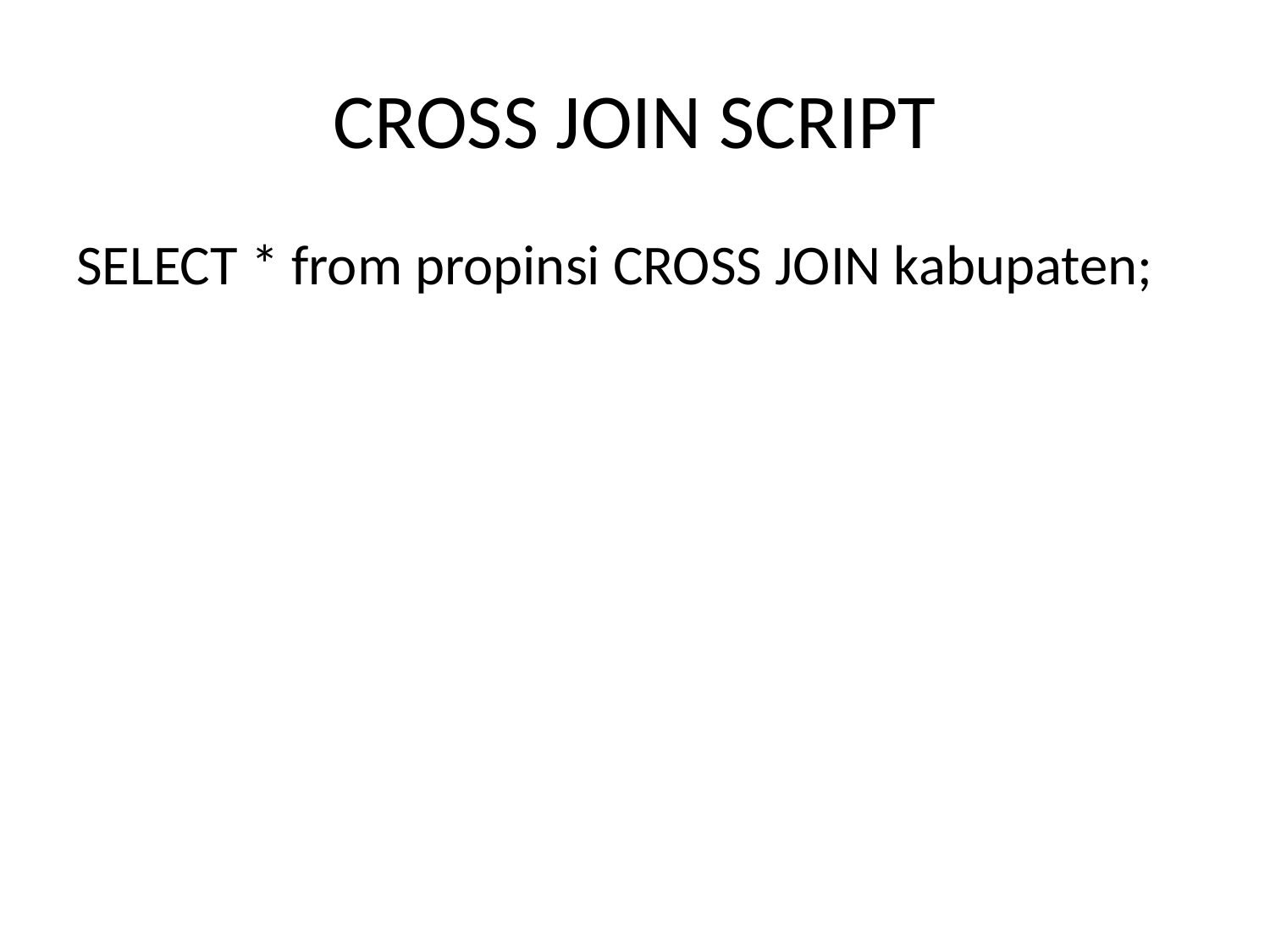

# CROSS JOIN SCRIPT
SELECT * from propinsi CROSS JOIN kabupaten;